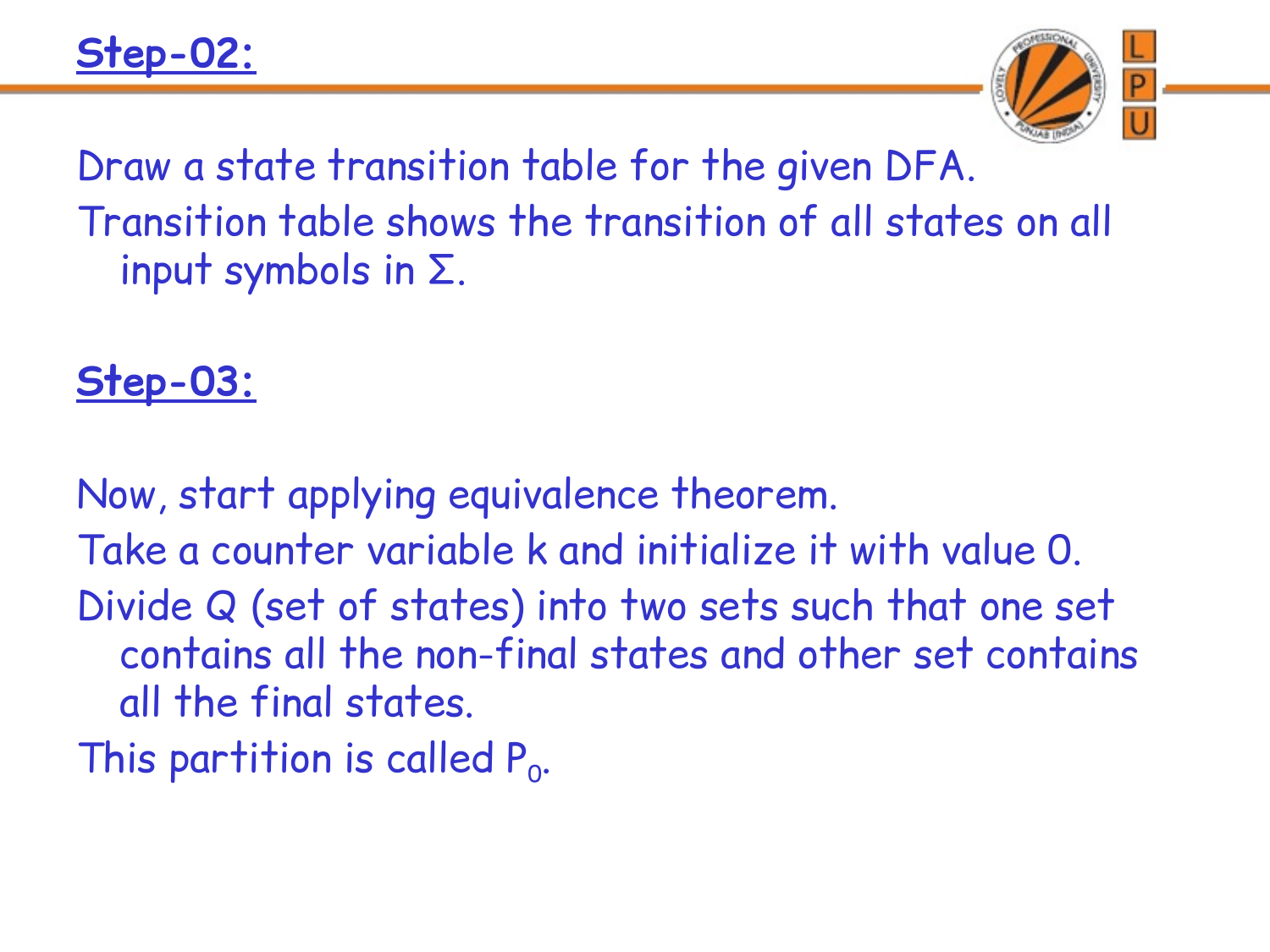

Step-02:

Draw a state transition table for the given DFA.
Transition table shows the transition of all states on all input symbols in Σ.

Step-03:

Now, start applying equivalence theorem.
Take a counter variable k and initialize it with value 0.
Divide Q (set of states) into two sets such that one set contains all the non-final states and other set contains all the final states.
This partition is called P0.